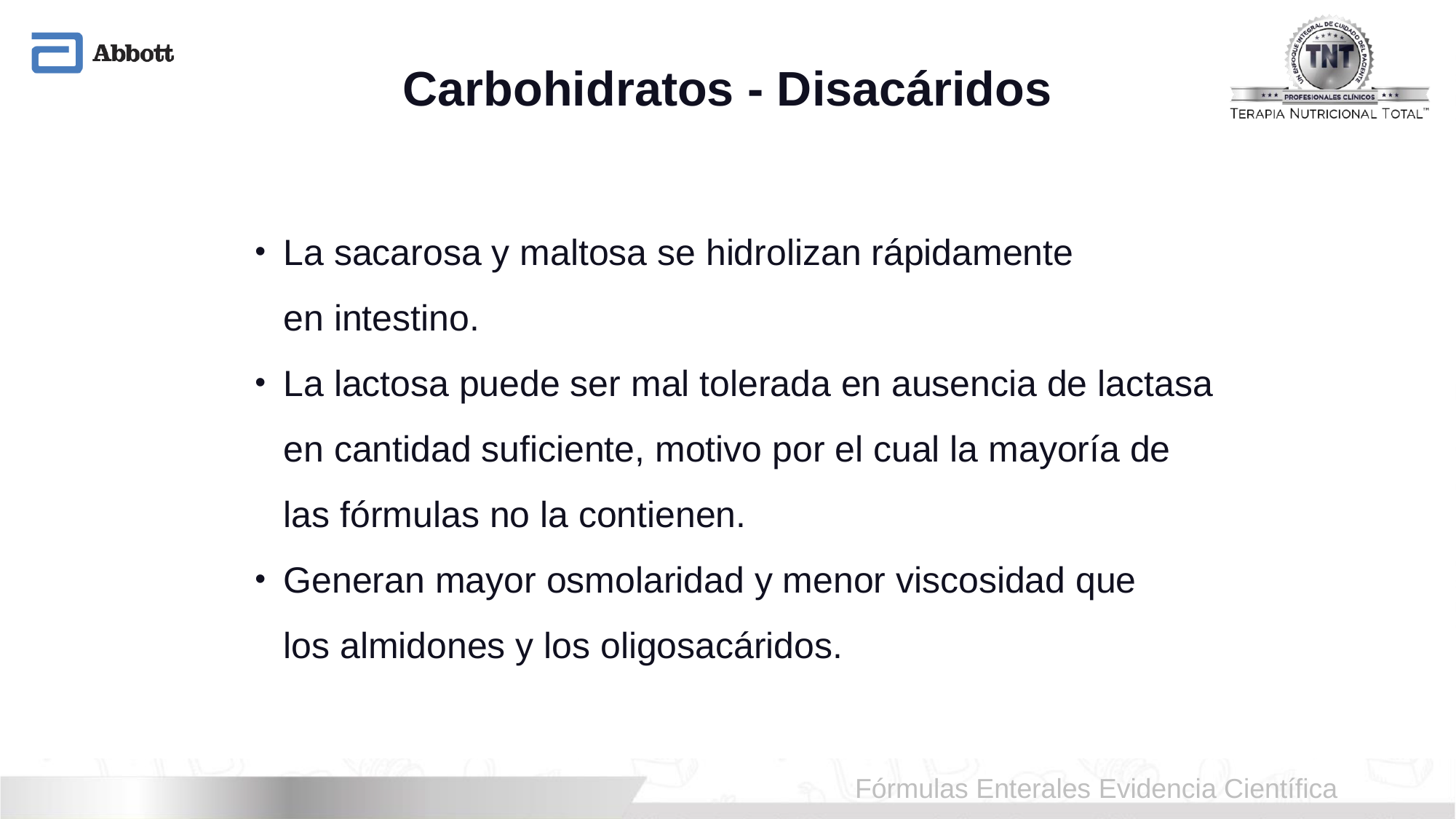

# Carbohidratos - Disacáridos
La sacarosa y maltosa se hidrolizan rápidamente
en intestino.
La lactosa puede ser mal tolerada en ausencia de lactasa en cantidad suficiente, motivo por el cual la mayoría de
las fórmulas no la contienen.
Generan mayor osmolaridad y menor viscosidad que
los almidones y los oligosacáridos.